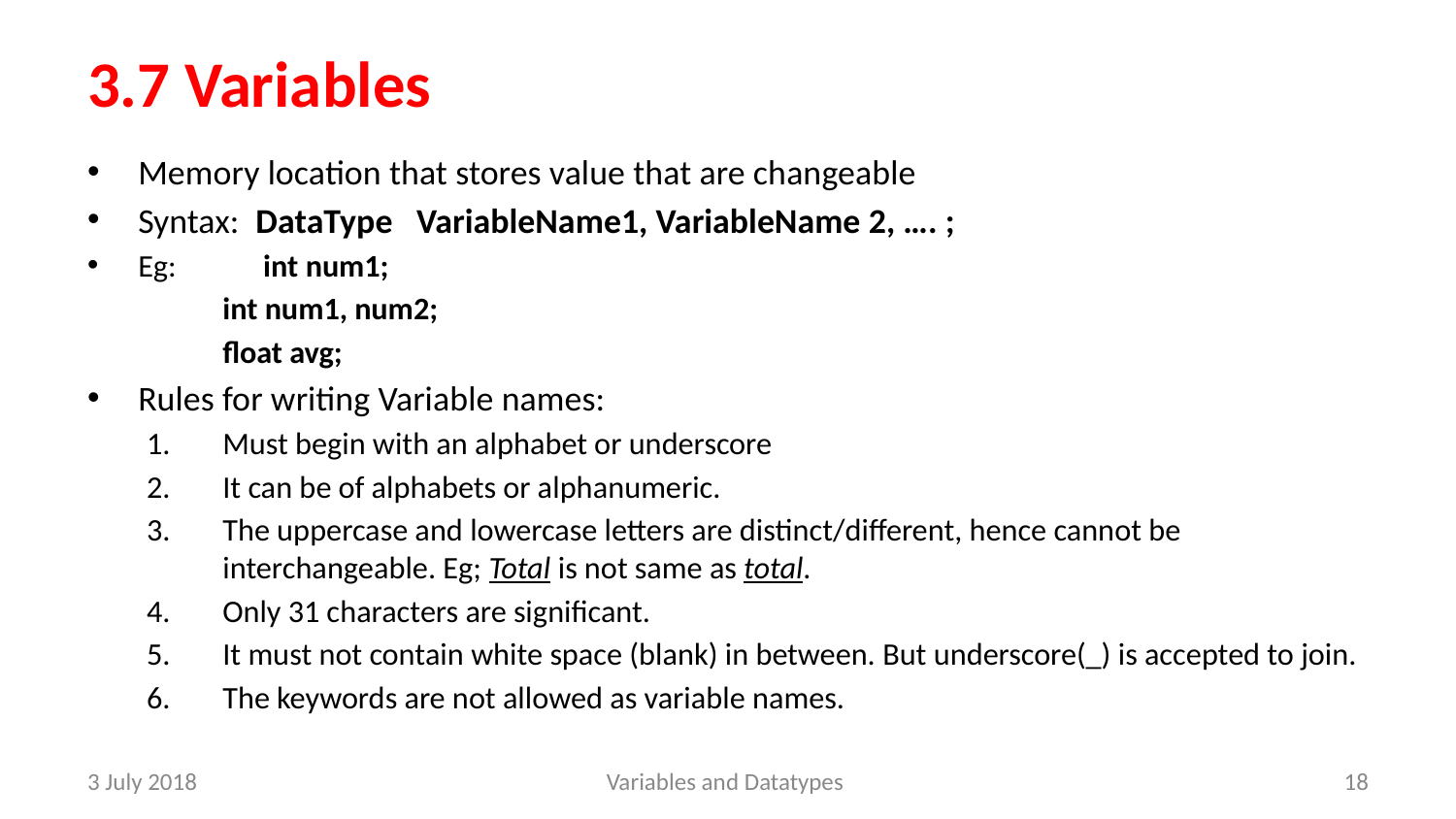

# 3.7 Variables
Memory location that stores value that are changeable
Syntax:  DataType   VariableName1, VariableName 2, …. ;
Eg: 	int num1;
	int num1, num2;
	float avg;
Rules for writing Variable names:
Must begin with an alphabet or underscore
It can be of alphabets or alphanumeric.
The uppercase and lowercase letters are distinct/different, hence cannot be interchangeable. Eg; Total is not same as total.
Only 31 characters are significant.
It must not contain white space (blank) in between. But underscore(_) is accepted to join.
The keywords are not allowed as variable names.

3 July 2018
Variables and Datatypes
18